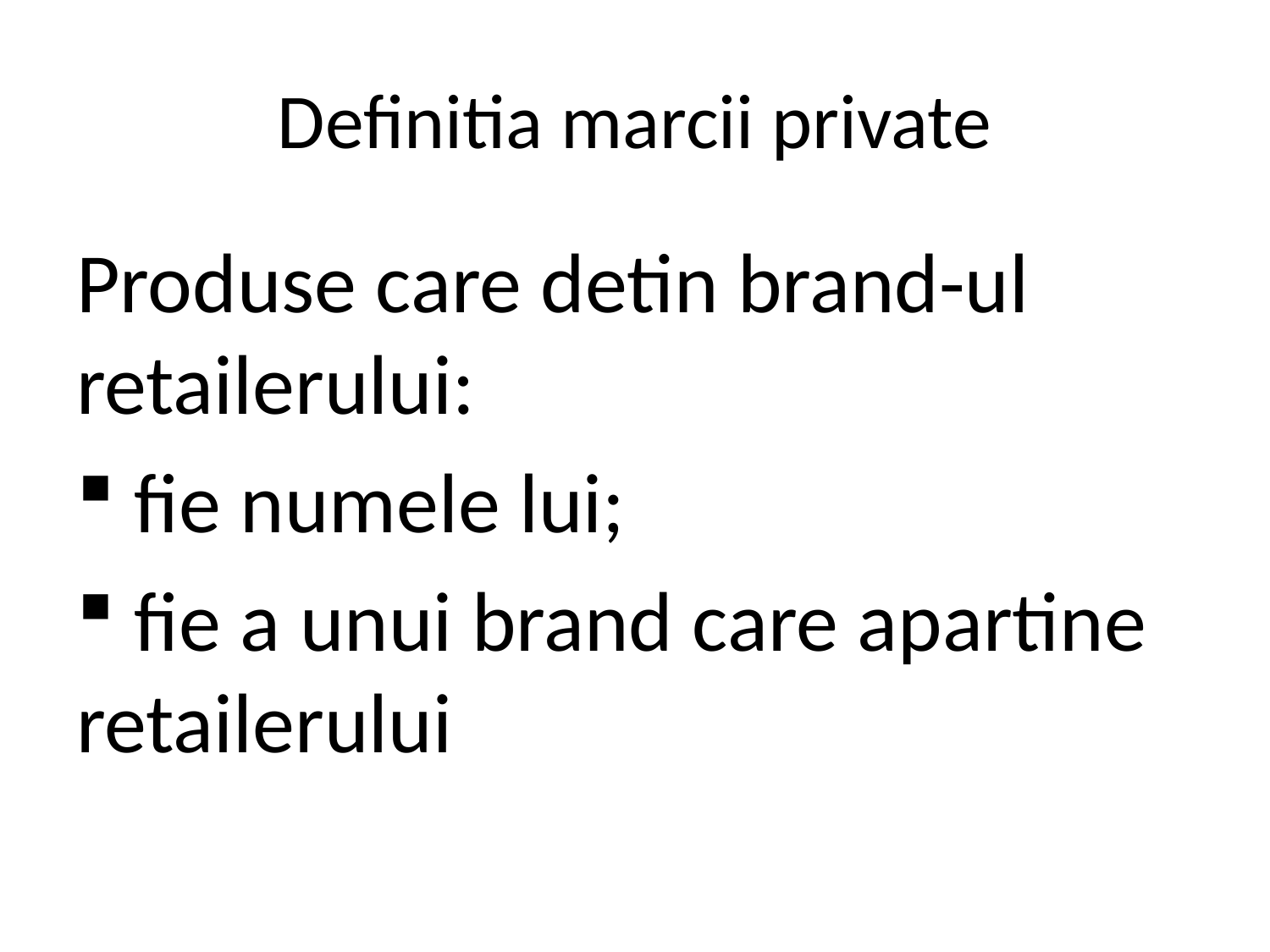

# Definitia marcii private
Produse care detin brand-ul retailerului:
 fie numele lui;
 fie a unui brand care apartine retailerului